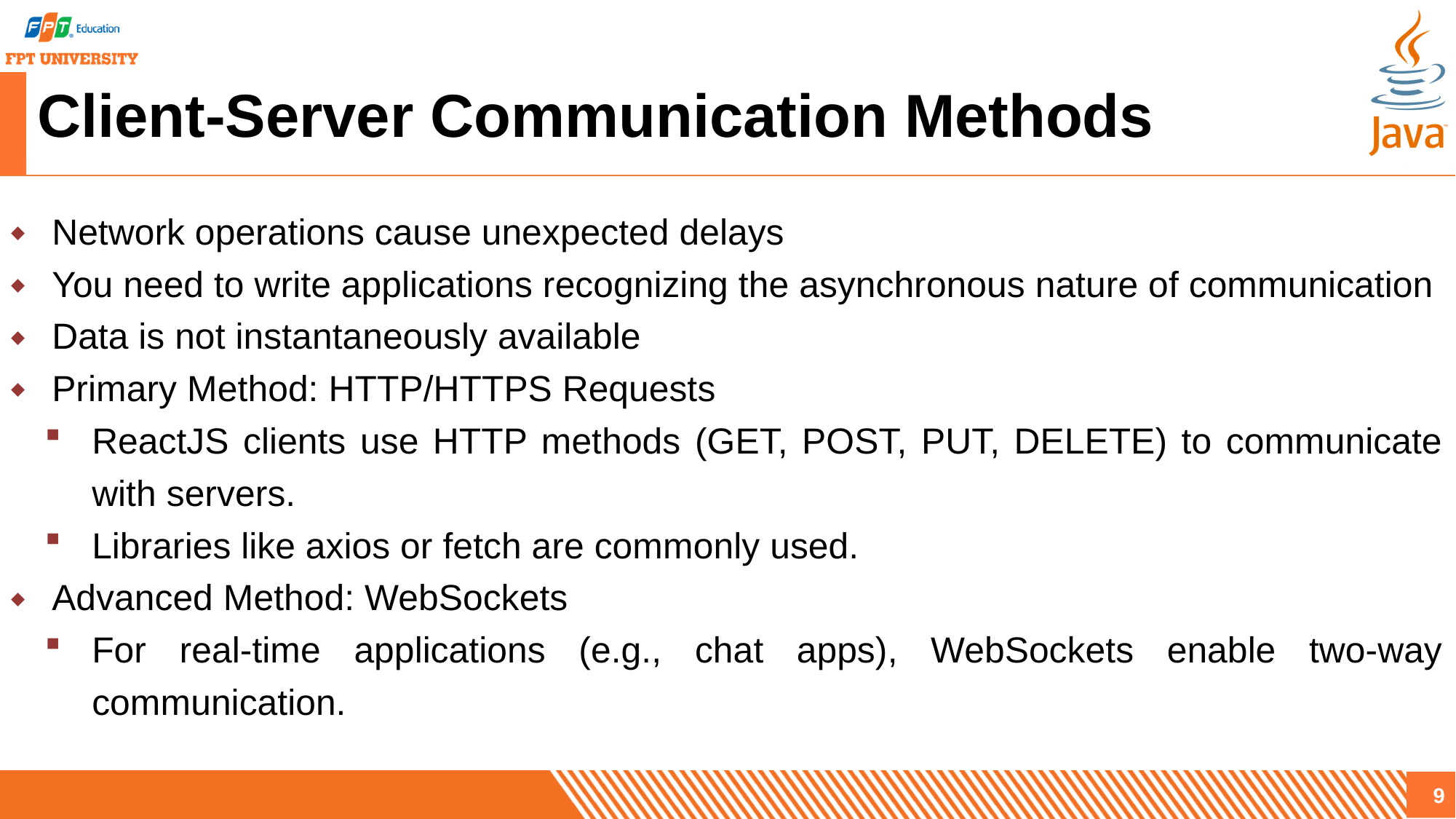

# Client-Server Communication Methods
Network operations cause unexpected delays
You need to write applications recognizing the asynchronous nature of communication
Data is not instantaneously available
Primary Method: HTTP/HTTPS Requests
ReactJS clients use HTTP methods (GET, POST, PUT, DELETE) to communicate with servers.
Libraries like axios or fetch are commonly used.
Advanced Method: WebSockets
For real-time applications (e.g., chat apps), WebSockets enable two-way communication.
9